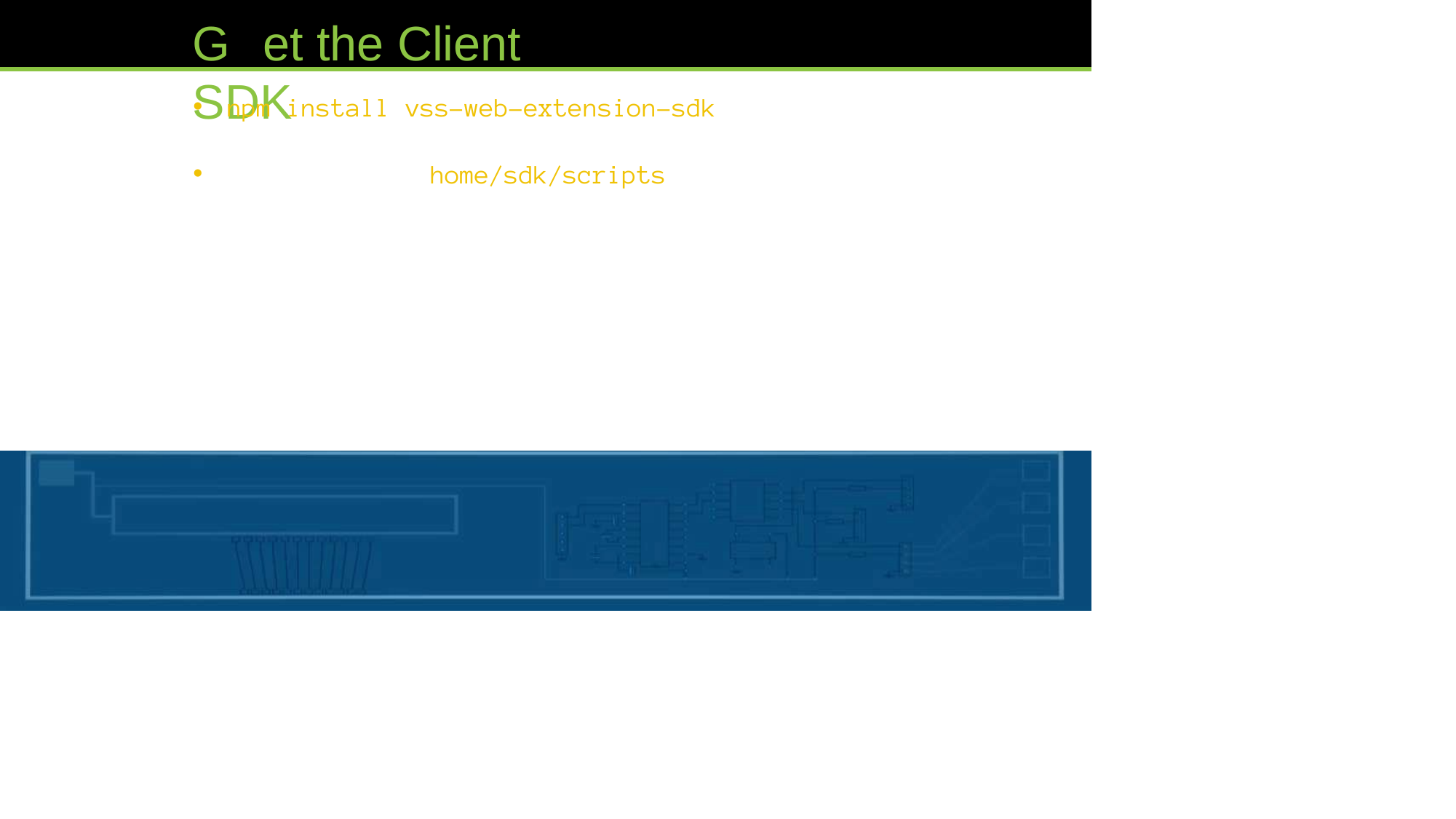

Gon s  et the Client SDK

npm  install  vss-web-extension-sdk

Add VSS.SDK.js to home/sdk/scripts